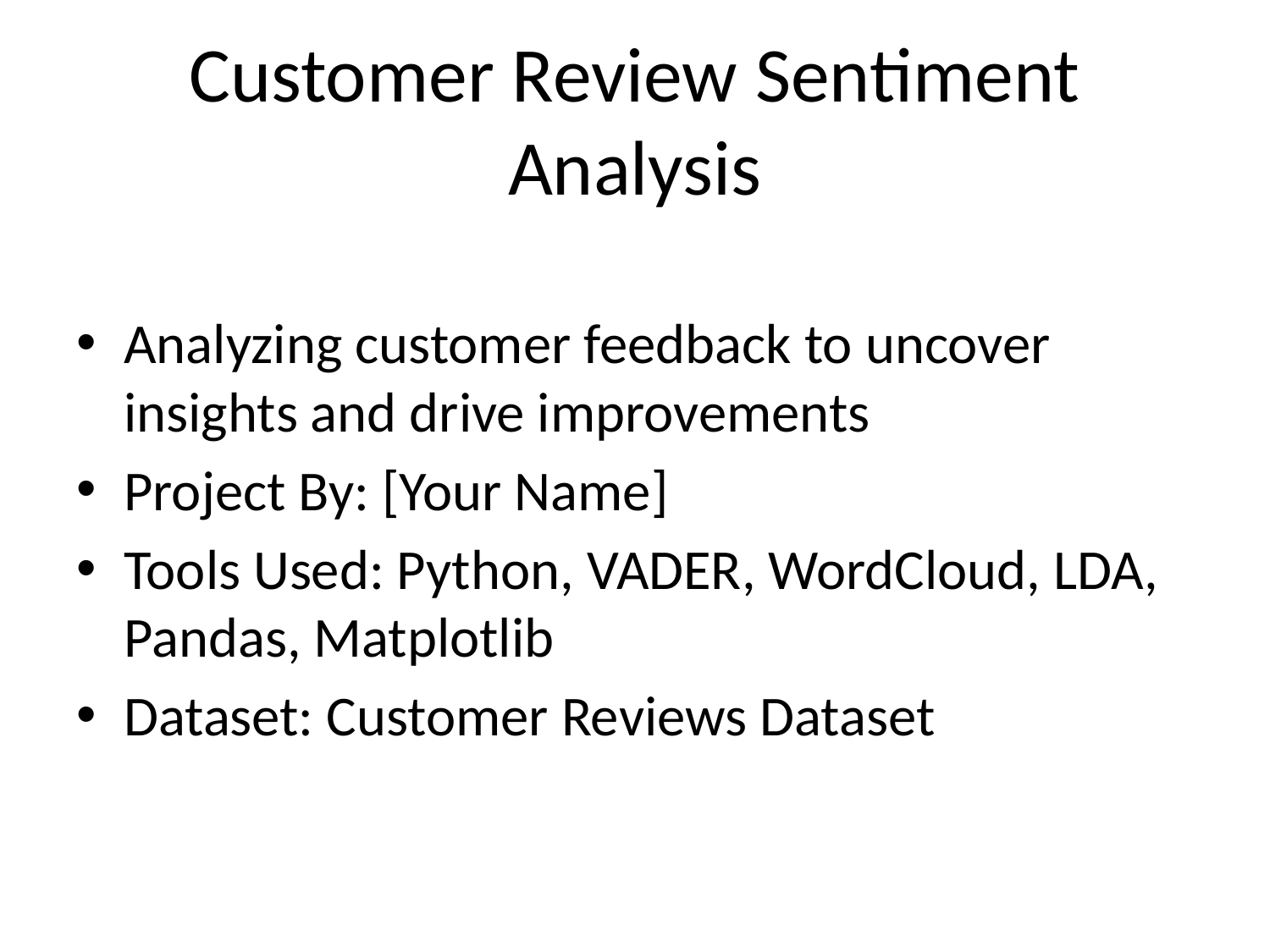

# Customer Review Sentiment Analysis

Analyzing customer feedback to uncover insights and drive improvements
Project By: [Your Name]
Tools Used: Python, VADER, WordCloud, LDA, Pandas, Matplotlib
Dataset: Customer Reviews Dataset